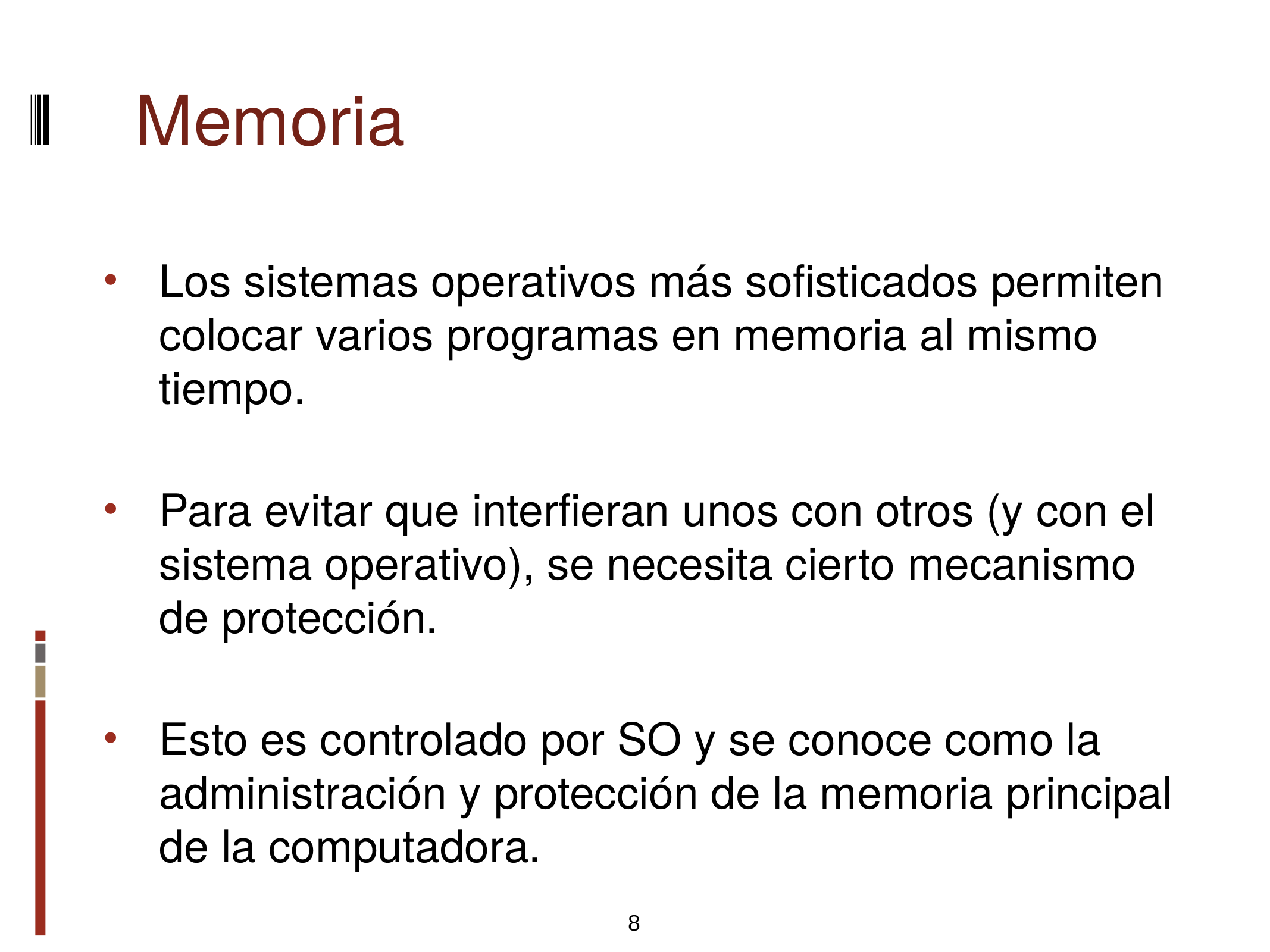

Memoria

Los sistemas operativos más sofisticados permiten colocar varios programas en memoria al mismo tiempo.

Para evitar que interfieran unos con otros (y con el sistema operativo), se necesita cierto mecanismo de protección.

Esto es controlado por SO y se conoce como la administración y protección de la memoria principal de la computadora.

8